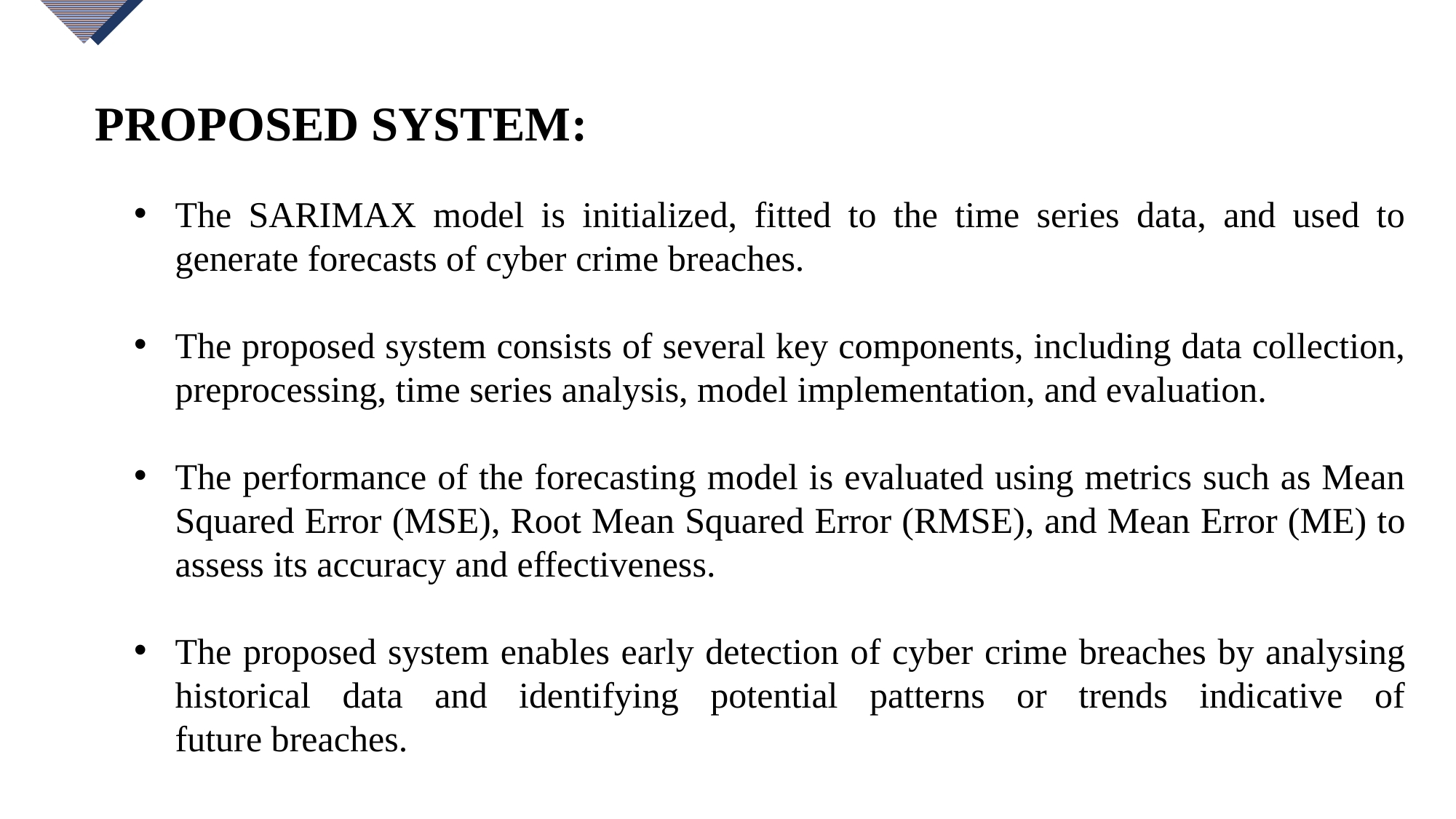

PROPOSED SYSTEM:

The SARIMAX model is initialized, fitted to the time series data, and used to generate forecasts of cyber crime breaches.

The proposed system consists of several key components, including data collection, preprocessing, time series analysis, model implementation, and evaluation.

The performance of the forecasting model is evaluated using metrics such as Mean Squared Error (MSE), Root Mean Squared Error (RMSE), and Mean Error (ME) to assess its accuracy and effectiveness.

The proposed system enables early detection of cyber crime breaches by analysing historical data and identifying potential patterns or trends indicative of future breaches.